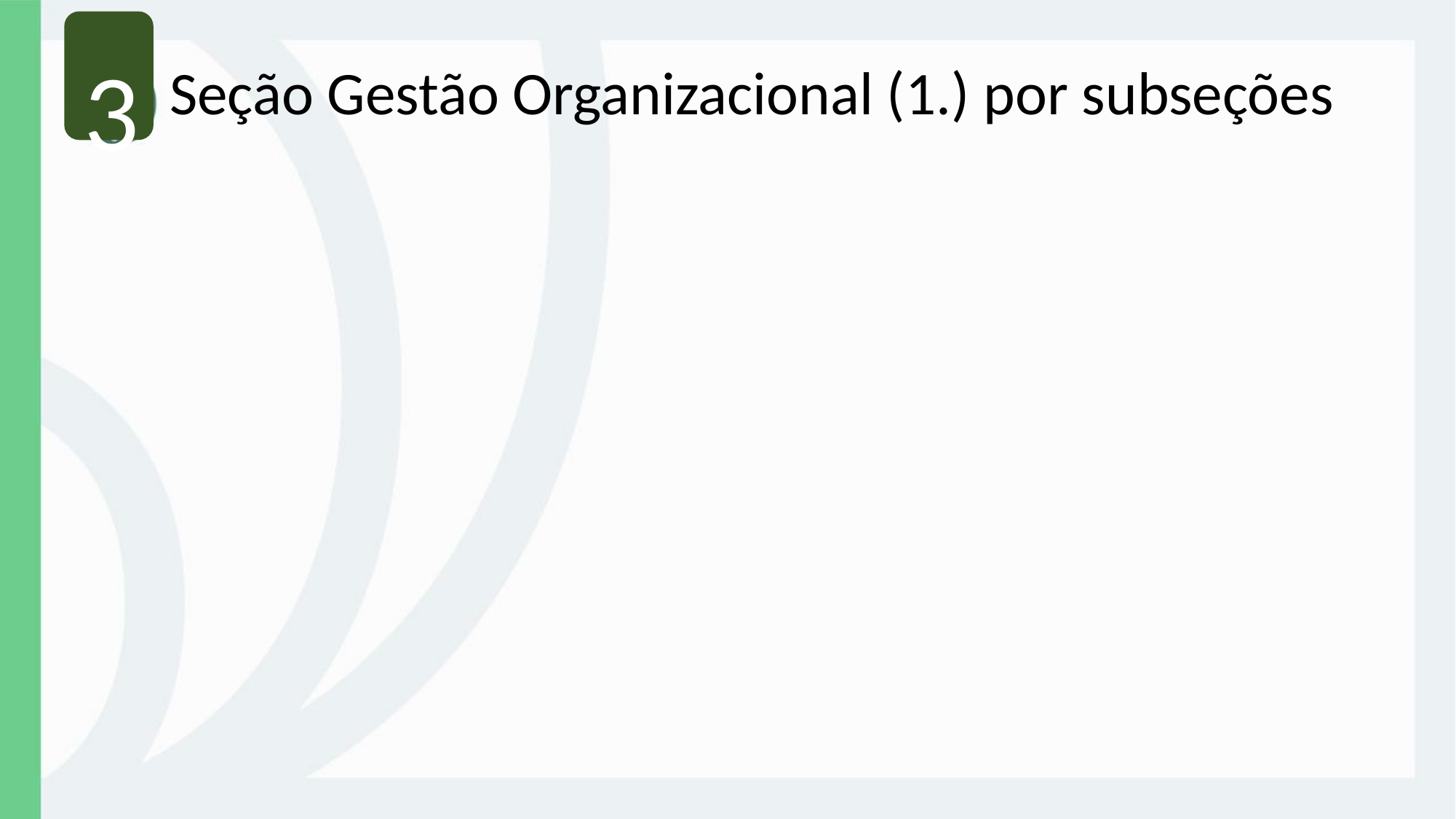

3
Seção Gestão Organizacional (1.) por subseções